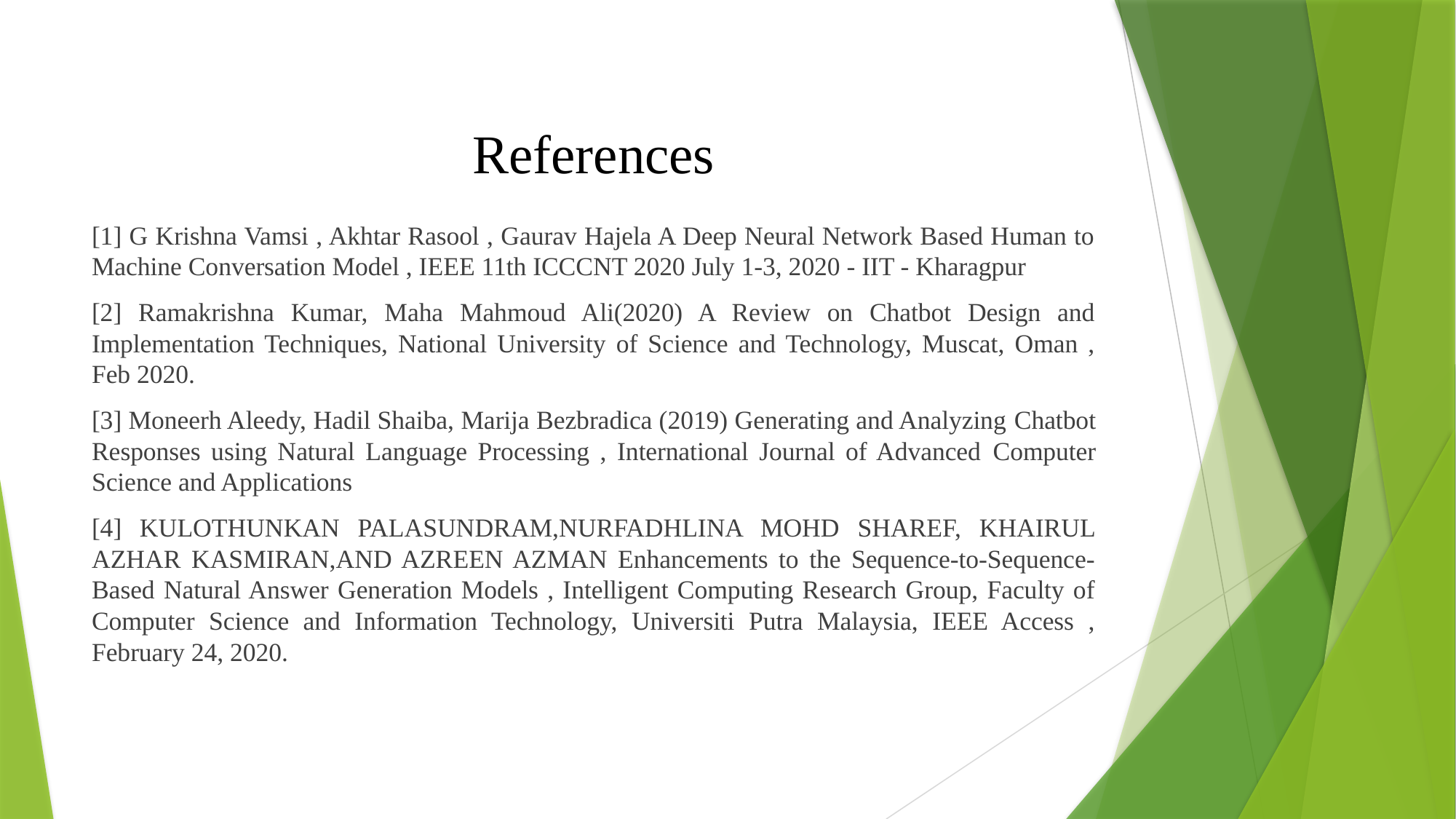

# References
[1] G Krishna Vamsi , Akhtar Rasool , Gaurav Hajela A Deep Neural Network Based Human to Machine Conversation Model , IEEE 11th ICCCNT 2020 July 1-3, 2020 - IIT - Kharagpur
[2] Ramakrishna Kumar, Maha Mahmoud Ali(2020) A Review on Chatbot Design and Implementation Techniques, National University of Science and Technology, Muscat, Oman , Feb 2020.
[3] Moneerh Aleedy, Hadil Shaiba, Marija Bezbradica (2019) Generating and Analyzing Chatbot Responses using Natural Language Processing , International Journal of Advanced Computer Science and Applications
[4] KULOTHUNKAN PALASUNDRAM,NURFADHLINA MOHD SHAREF, KHAIRUL AZHAR KASMIRAN,AND AZREEN AZMAN Enhancements to the Sequence-to-Sequence-Based Natural Answer Generation Models , Intelligent Computing Research Group, Faculty of Computer Science and Information Technology, Universiti Putra Malaysia, IEEE Access , February 24, 2020.